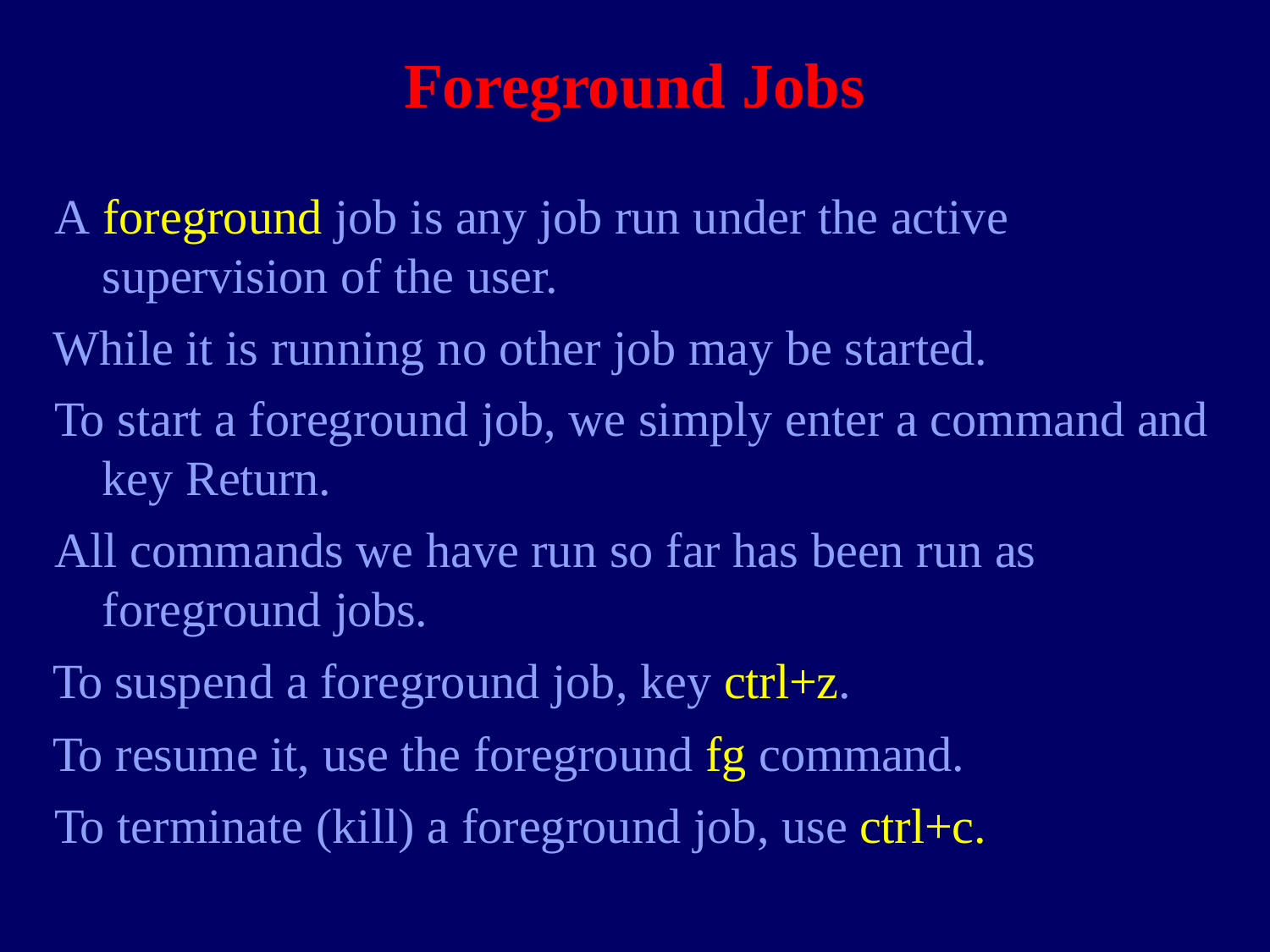

# Foreground Jobs
A foreground job is any job run under the active supervision of the user.
While it is running no other job may be started.
To start a foreground job, we simply enter a command and key Return.
All commands we have run so far has been run as foreground jobs.
To suspend a foreground job, key ctrl+z.
To resume it, use the foreground fg command. To terminate (kill) a foreground job, use ctrl+c.